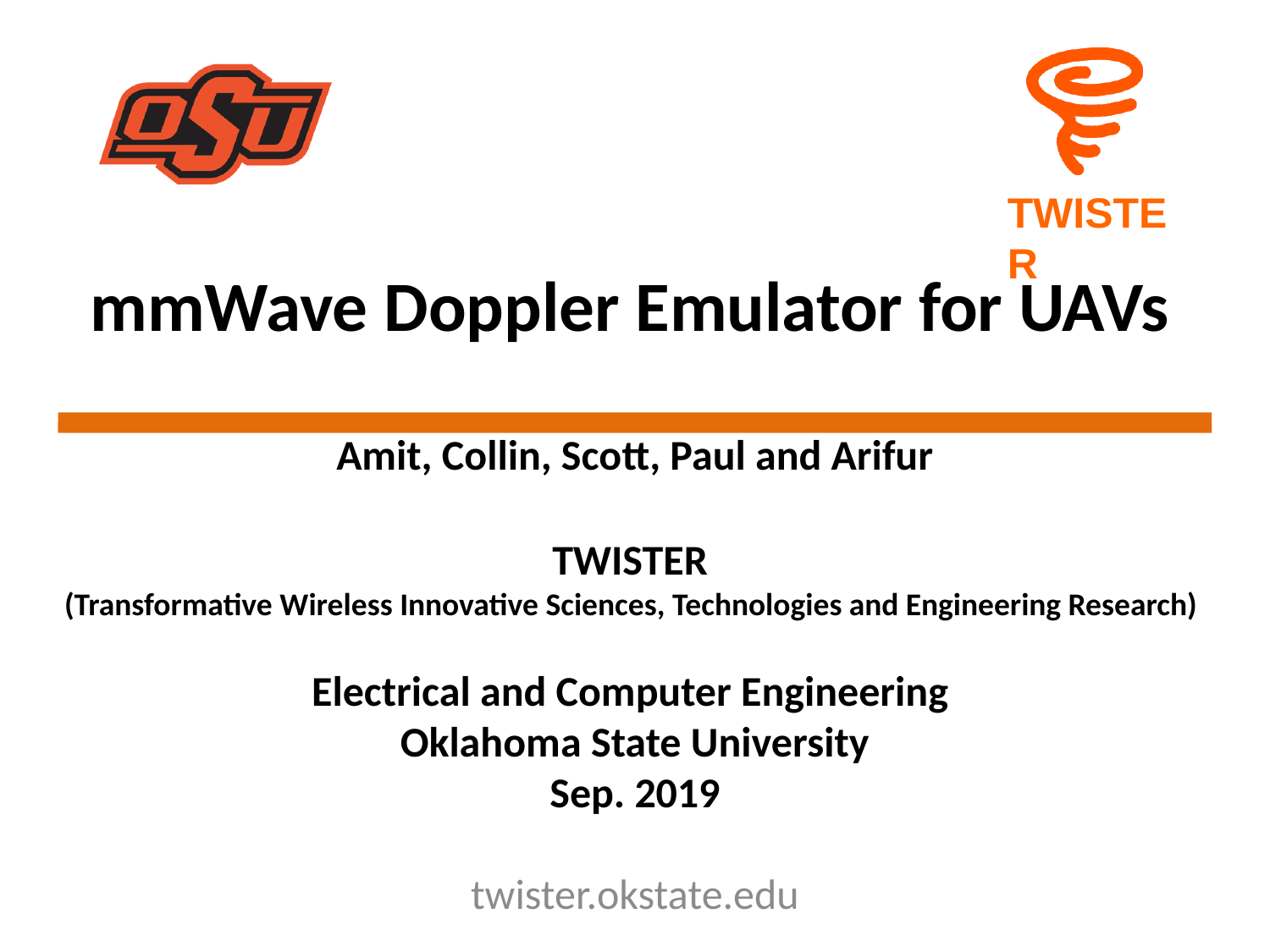

# mmWave Doppler Emulator for UAVs
TWISTER
Amit, Collin, Scott, Paul and Arifur

TWISTER
(Transformative Wireless Innovative Sciences, Technologies and Engineering Research)

Electrical and Computer Engineering
Oklahoma State University
Sep. 2019

twister.okstate.edu